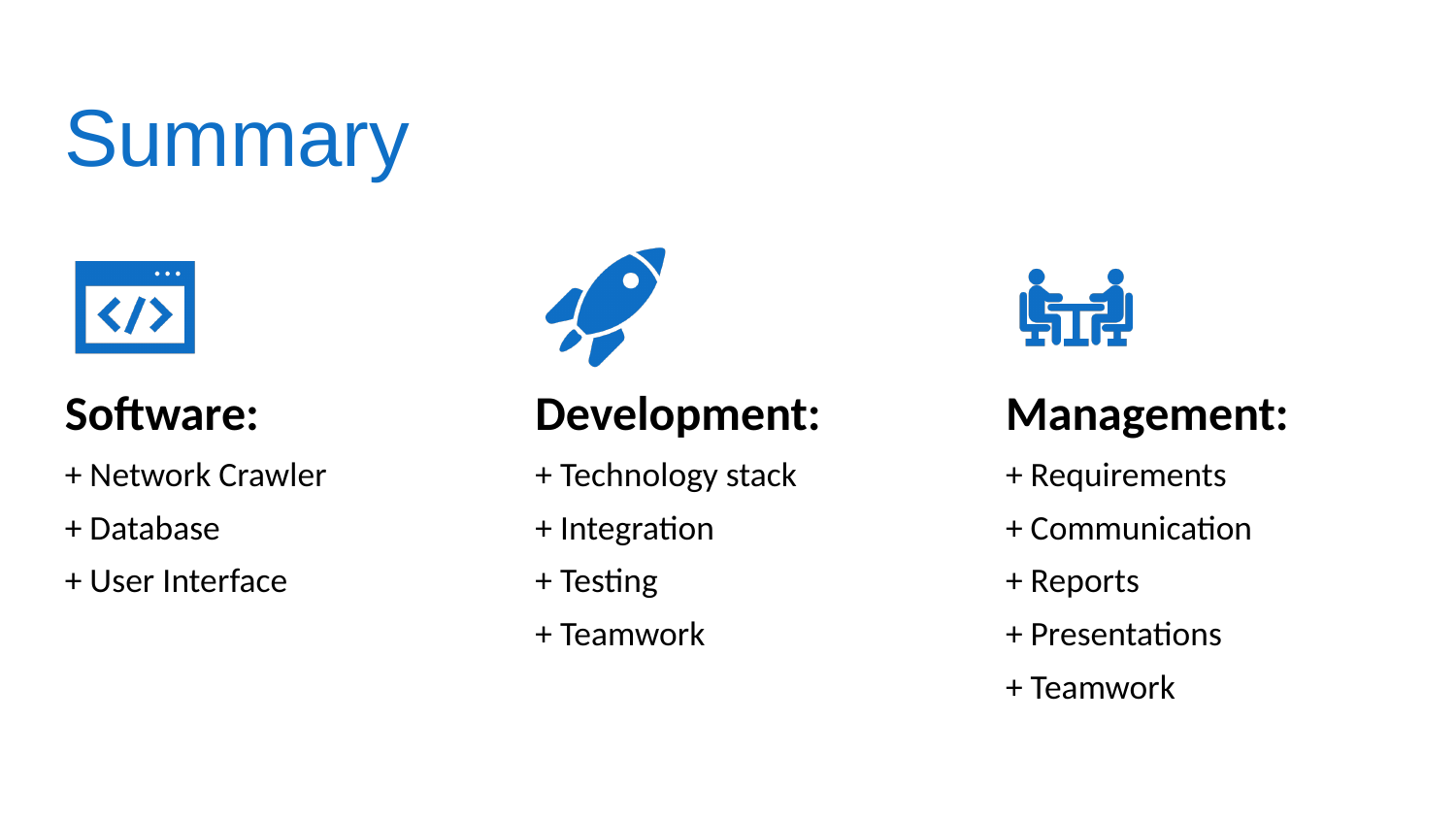

Summary

Software:

Development:

Management:

+ Network Crawler
+ Database
+ User Interface

+ Technology stack
+ Integration
+ Testing
+ Teamwork

+ Requirements
+ Communication
+ Reports
+ Presentations
+ Teamwork